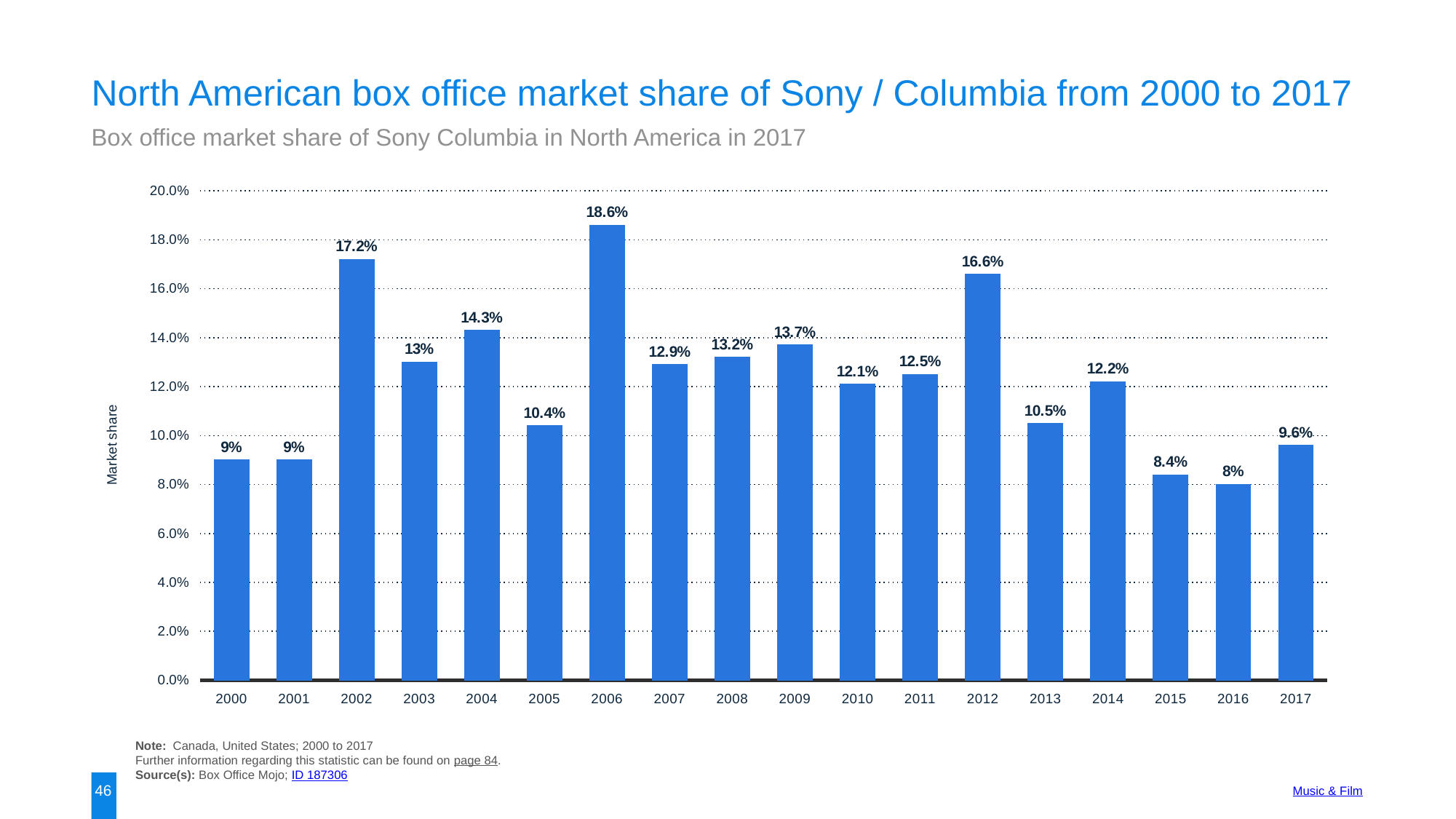

North American box office market share of Sony / Columbia from 2000 to 2017
Box office market share of Sony Columbia in North America in 2017

### Chart:

| Category | data |
|---|---|
| 2000 | 0.09 |
| 2001 | 0.09 |
| 2002 | 0.172 |
| 2003 | 0.13 |
| 2004 | 0.143 |
| 2005 | 0.104 |
| 2006 | 0.186 |
| 2007 | 0.129 |
| 2008 | 0.132 |
| 2009 | 0.137 |
| 2010 | 0.121 |
| 2011 | 0.125 |
| 2012 | 0.166 |
| 2013 | 0.105 |
| 2014 | 0.122 |
| 2015 | 0.084 |
| 2016 | 0.08 |
| 2017 | 0.096 |
Note:  Canada, United States; 2000 to 2017
Further information regarding this statistic can be found on page 84.
Source(s): Box Office Mojo; ID 187306

46
Music & Film